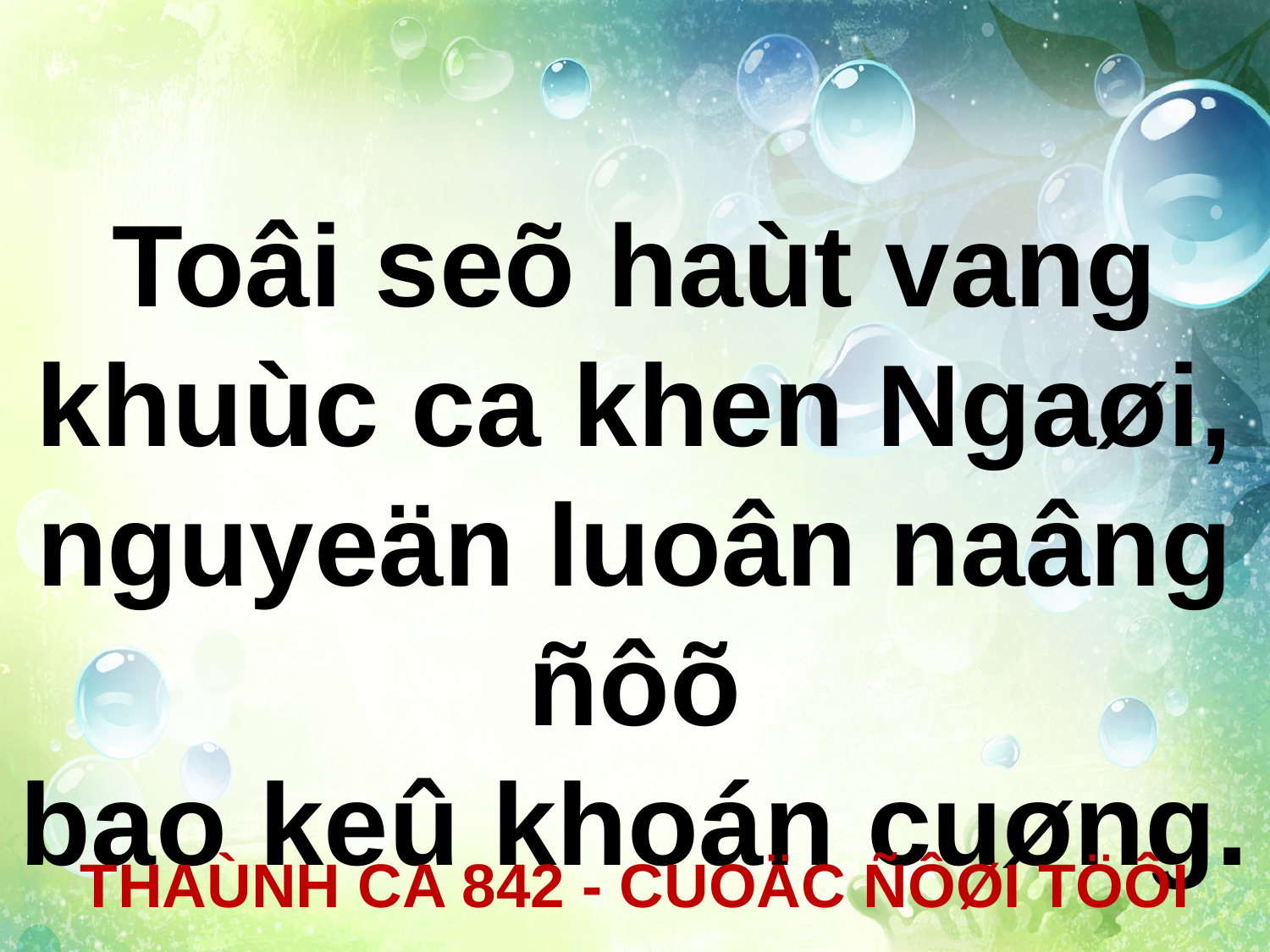

Toâi seõ haùt vang
khuùc ca khen Ngaøi,
nguyeän luoân naâng ñôõ
bao keû khoán cuøng.
THAÙNH CA 842 - CUOÄC ÑÔØI TÖÔI